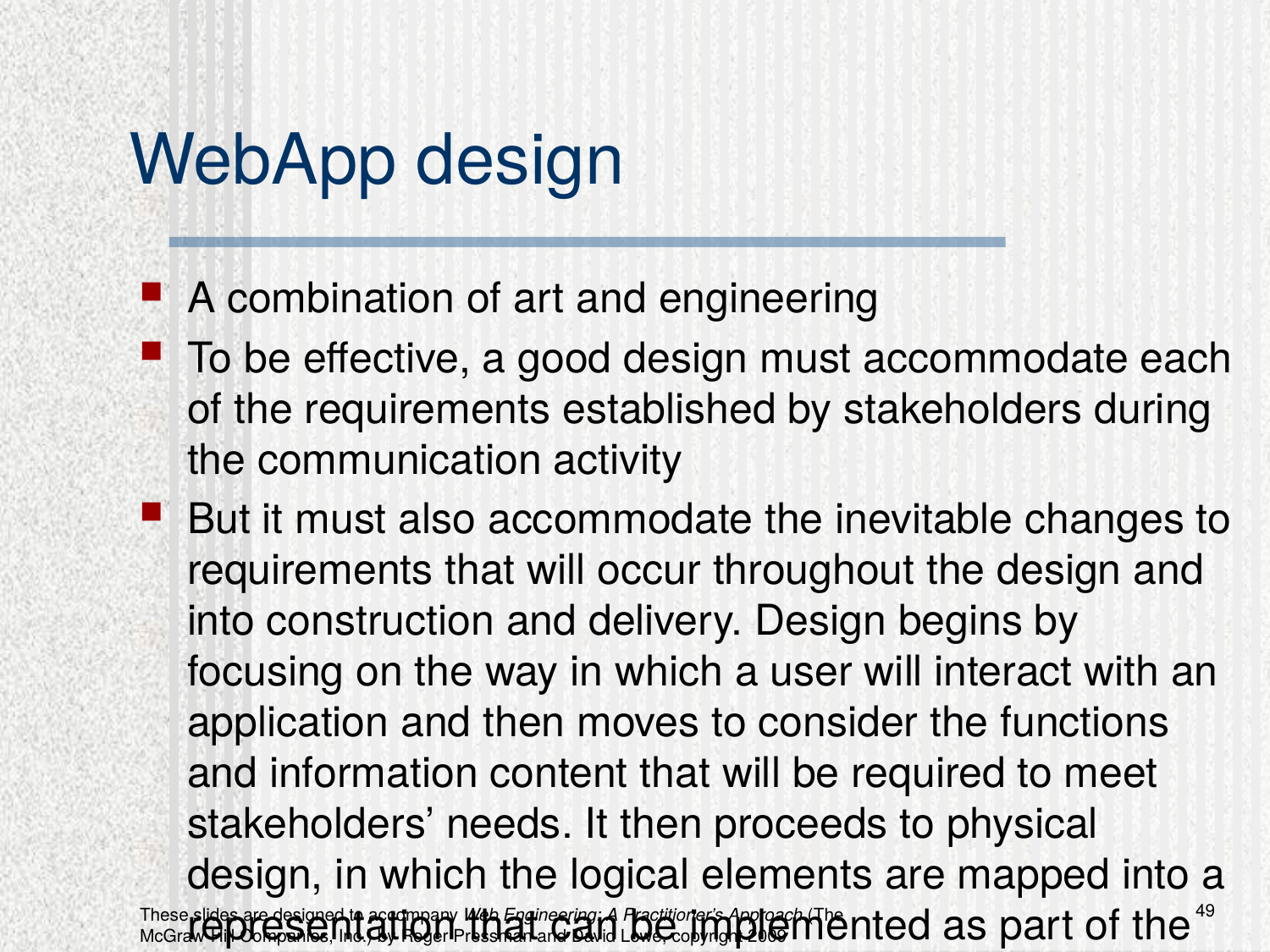

# WebApp design
A combination of art and engineering
To be effective, a good design must accommodate each of the requirements established by stakeholders during the communication activity
But it must also accommodate the inevitable changes to requirements that will occur throughout the design and into construction and delivery. Design begins by focusing on the way in which a user will interact with an application and then moves to consider the functions and information content that will be required to meet stakeholders’ needs. It then proceeds to physical design, in which the logical elements are mapped into a representation that can be implemented as part of the WebApp. The primary output of the design
activity is a design model that encompasses interface descriptions, aesthetics, content,
navigation, architecture, and component-level design issues.
49
These slides are designed to accompany Web Engineering: A Practitioner’s Approach (The McGraw-Hill Companies, Inc.) by Roger Pressman and David Lowe, copyright 2009